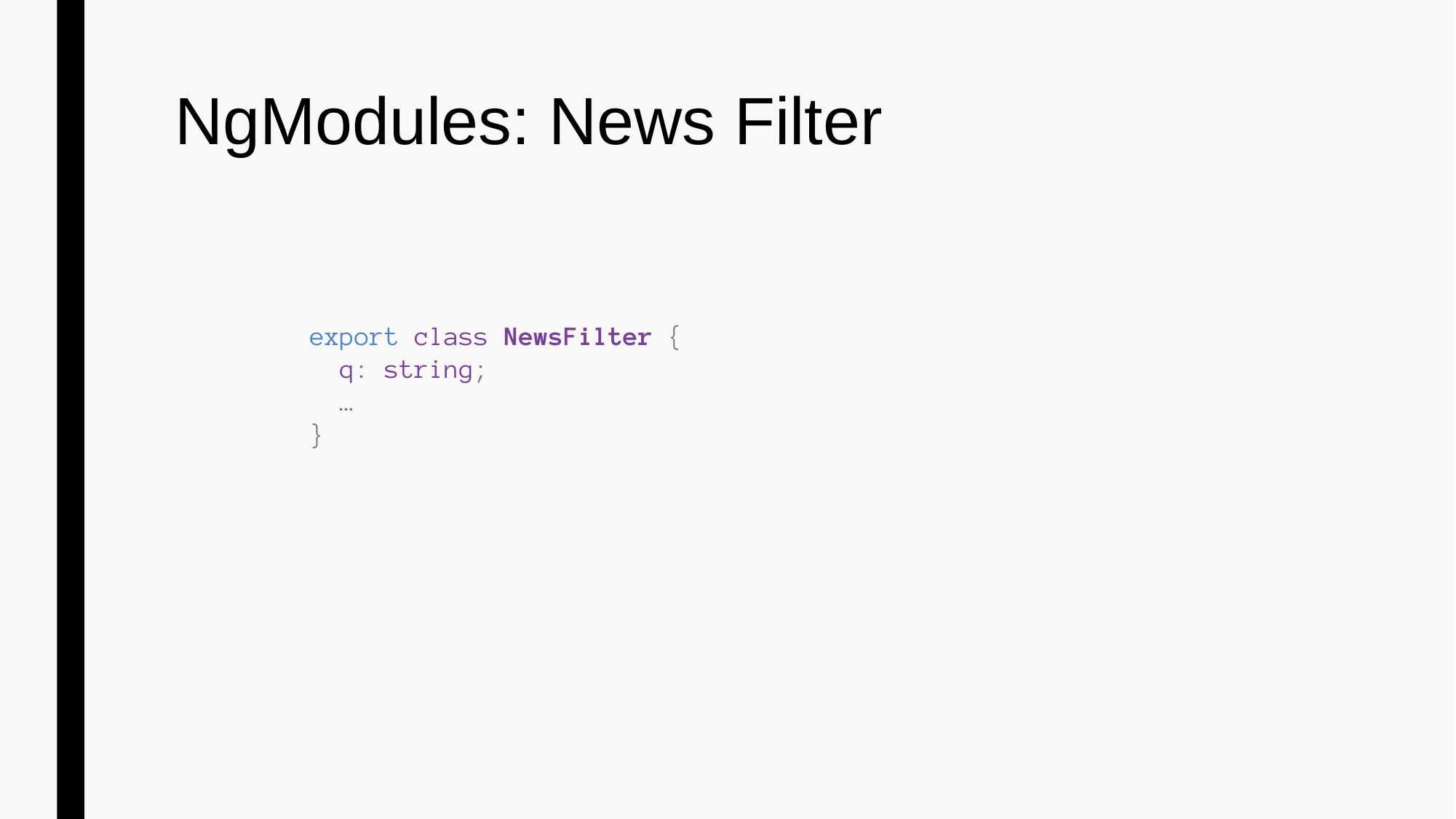

# NgModules: News Filter
export class NewsFilter {
  q: string;
  …
}